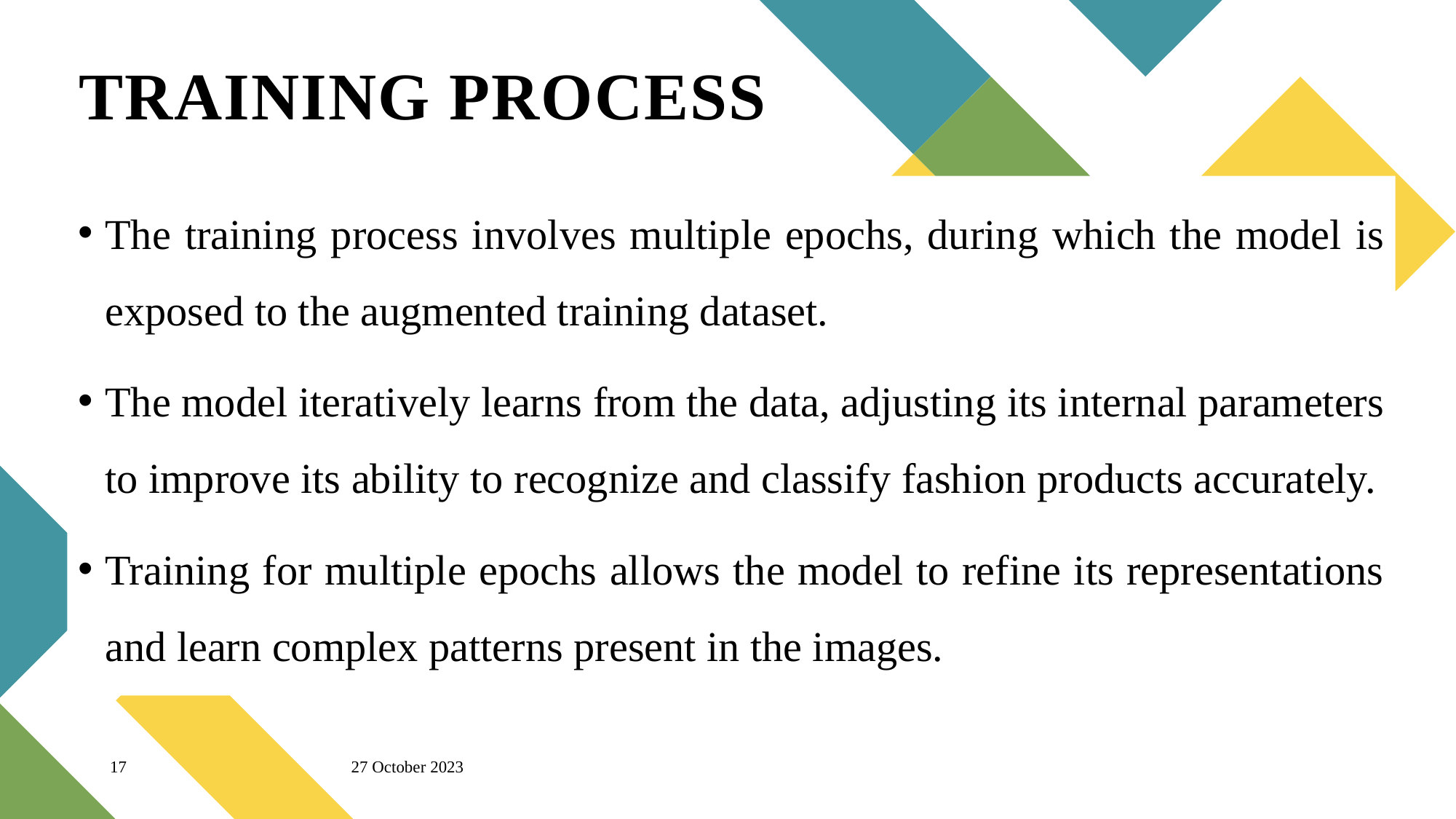

TRAINING PROCESS
The training process involves multiple epochs, during which the model is exposed to the augmented training dataset.
The model iteratively learns from the data, adjusting its internal parameters to improve its ability to recognize and classify fashion products accurately.
Training for multiple epochs allows the model to refine its representations and learn complex patterns present in the images.
17
27 October 2023